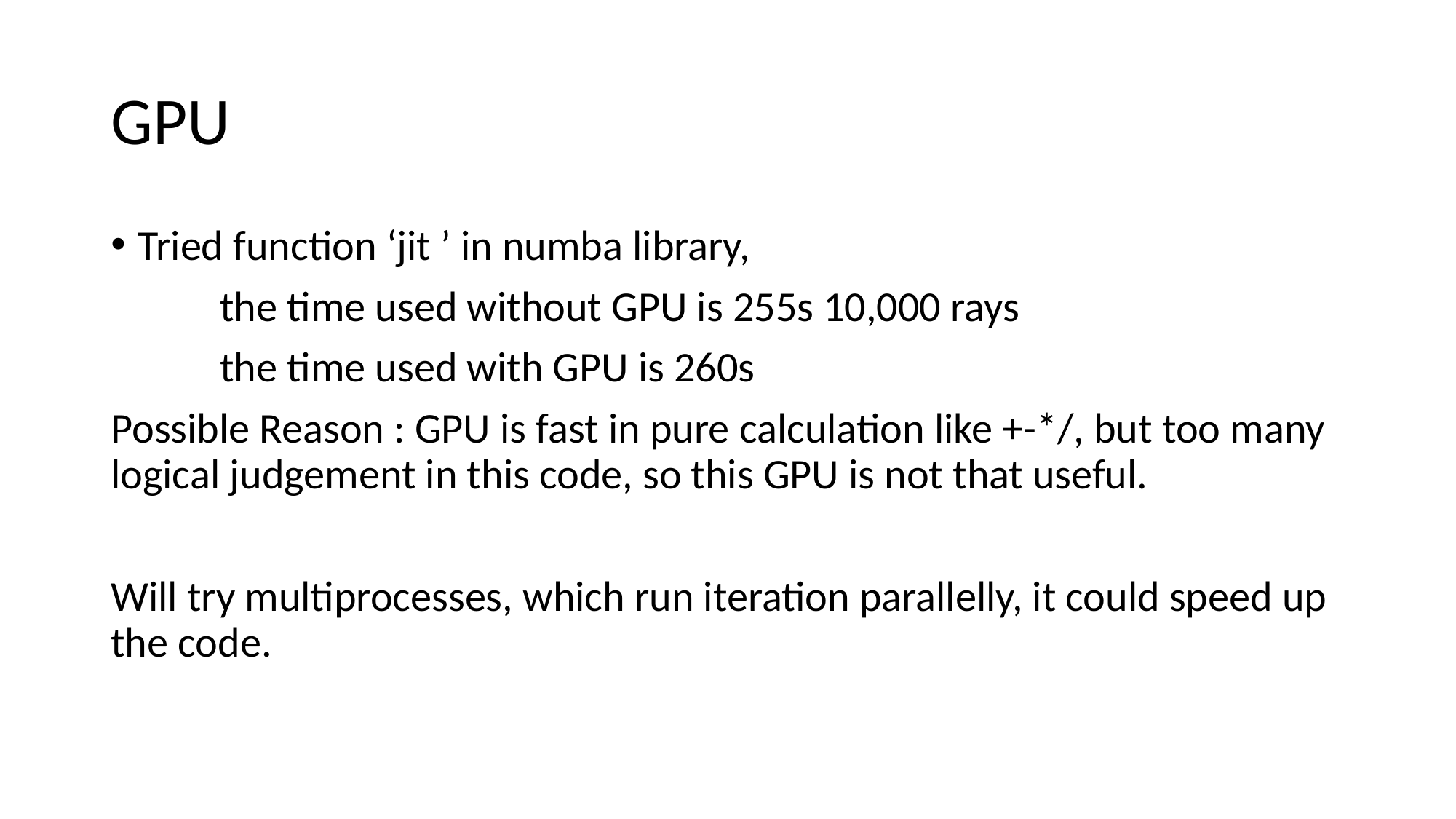

# GPU
Tried function ‘jit ’ in numba library,
	the time used without GPU is 255s 10,000 rays
	the time used with GPU is 260s
Possible Reason : GPU is fast in pure calculation like +-*/, but too many logical judgement in this code, so this GPU is not that useful.

Will try multiprocesses, which run iteration parallelly, it could speed up the code.